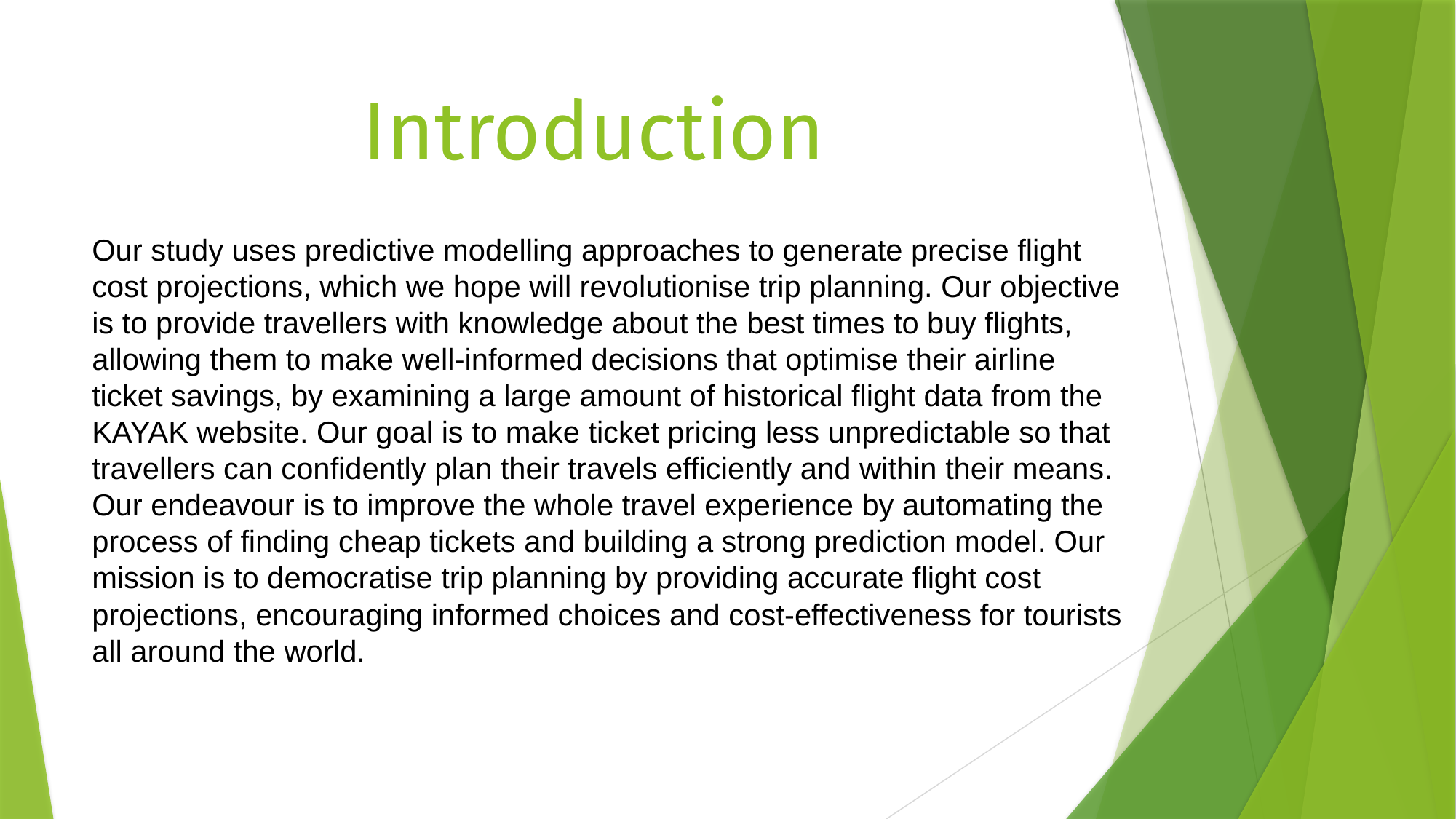

# Introduction
Our study uses predictive modelling approaches to generate precise flight cost projections, which we hope will revolutionise trip planning. Our objective is to provide travellers with knowledge about the best times to buy flights, allowing them to make well-informed decisions that optimise their airline ticket savings, by examining a large amount of historical flight data from the KAYAK website. Our goal is to make ticket pricing less unpredictable so that travellers can confidently plan their travels efficiently and within their means. Our endeavour is to improve the whole travel experience by automating the process of finding cheap tickets and building a strong prediction model. Our mission is to democratise trip planning by providing accurate flight cost projections, encouraging informed choices and cost-effectiveness for tourists all around the world.